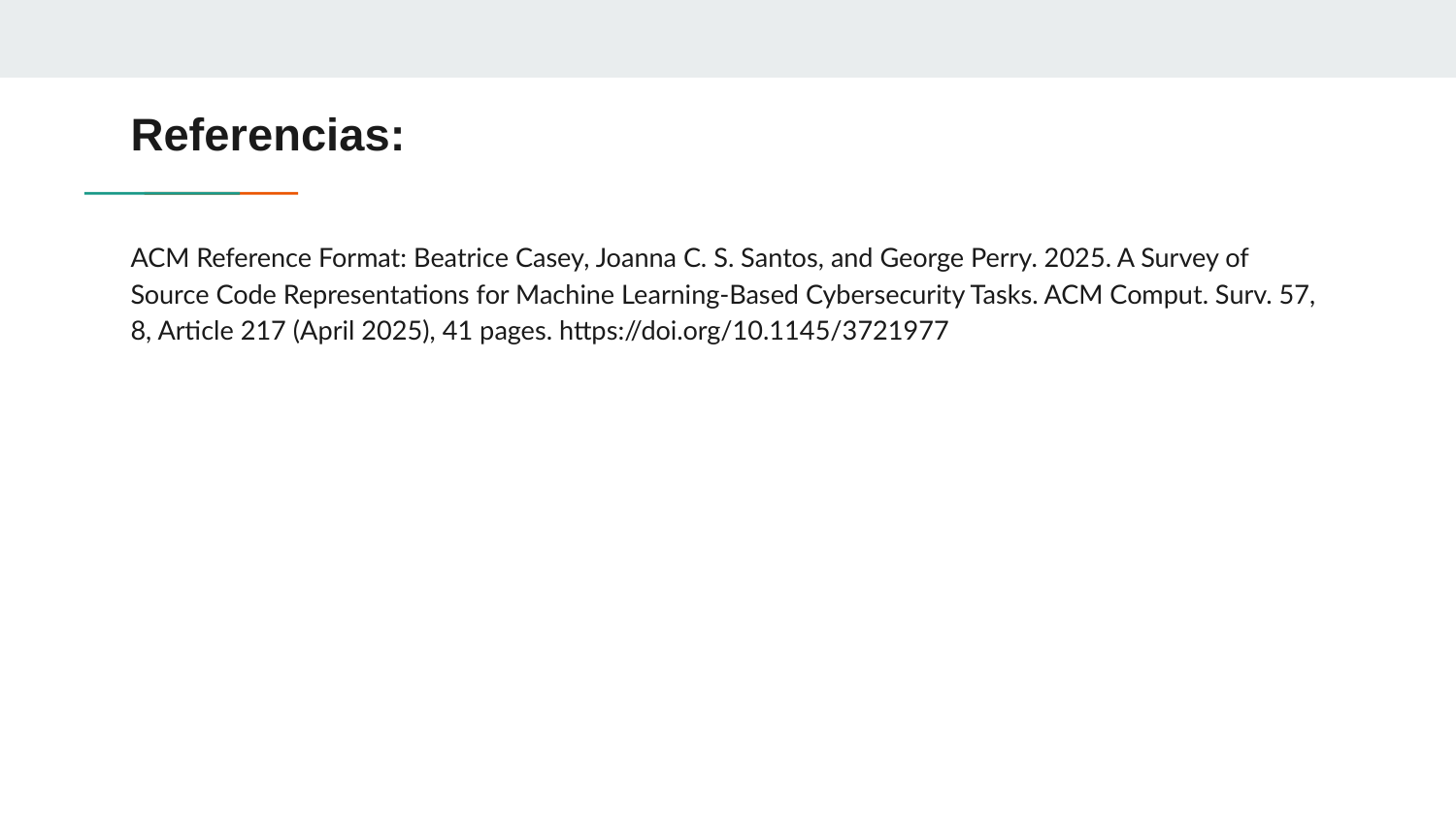

# Referencias:
ACM Reference Format: Beatrice Casey, Joanna C. S. Santos, and George Perry. 2025. A Survey of Source Code Representations for Machine Learning-Based Cybersecurity Tasks. ACM Comput. Surv. 57, 8, Article 217 (April 2025), 41 pages. https://doi.org/10.1145/3721977